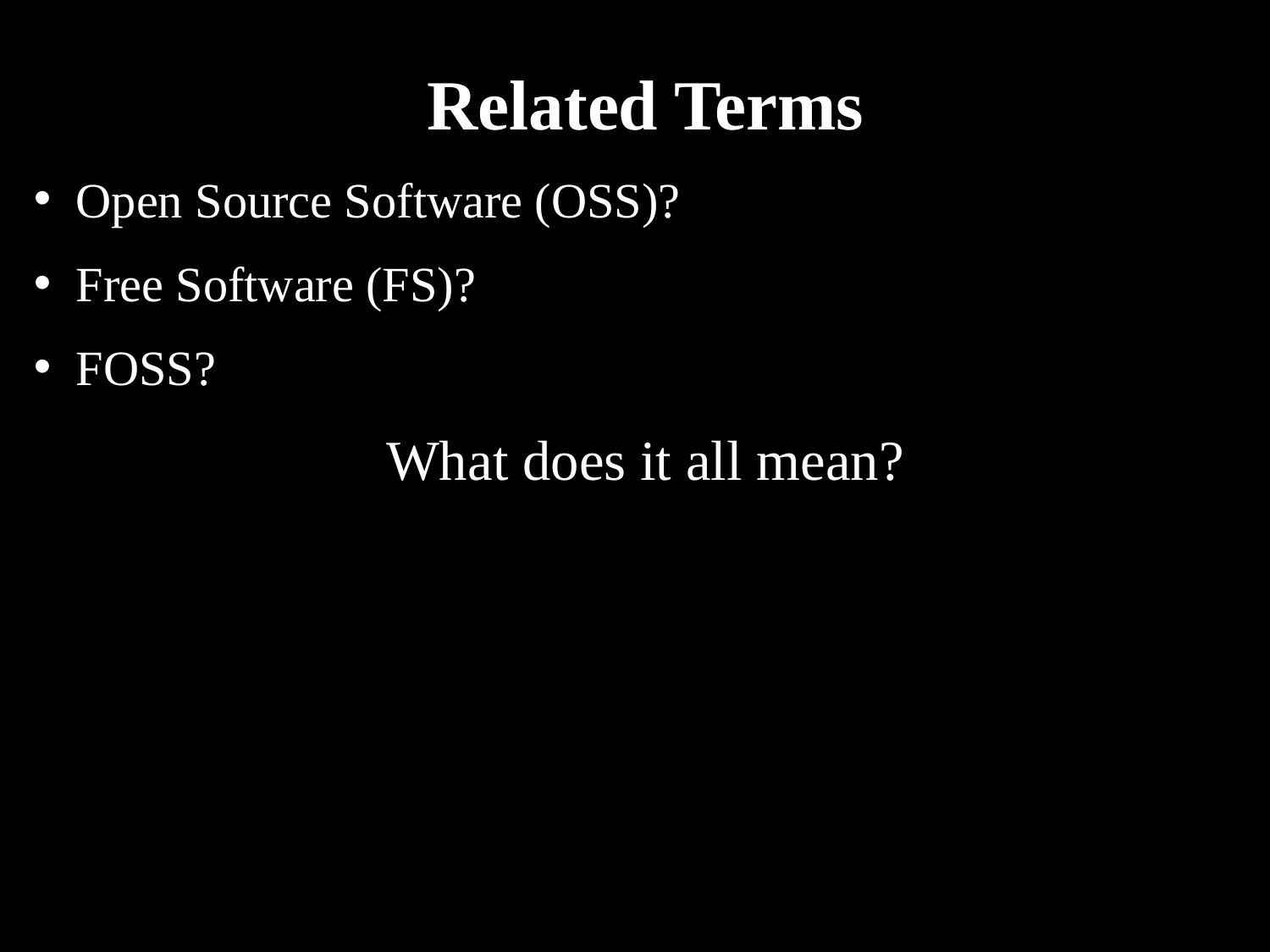

Related Terms
 Open Source Software (OSS)?
 Free Software (FS)?
 FOSS?
What does it all mean?